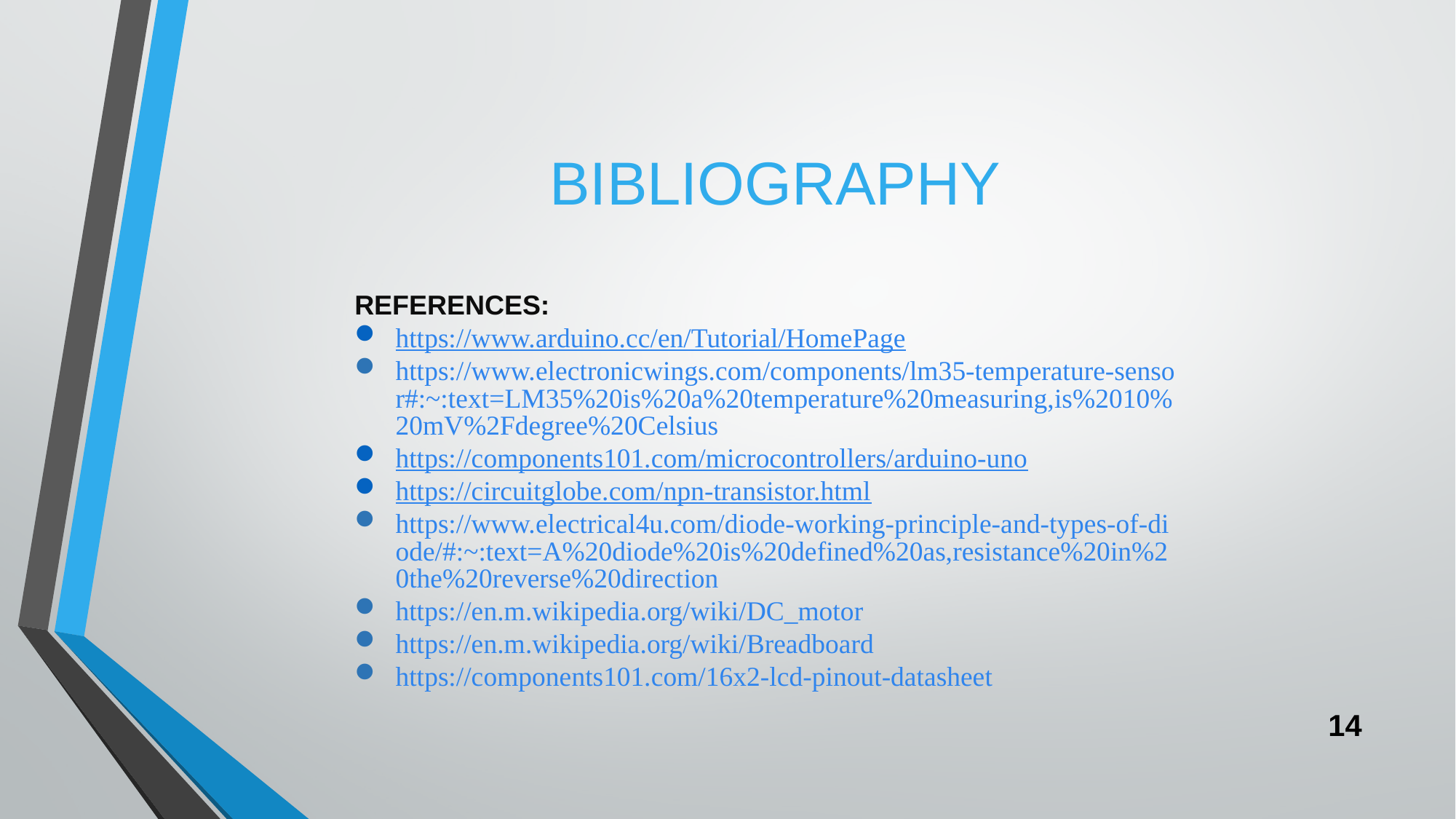

# BIBLIOGRAPHY
REFERENCES:
https://www.arduino.cc/en/Tutorial/HomePage
https://www.electronicwings.com/components/lm35-temperature-sensor#:~:text=LM35%20is%20a%20temperature%20measuring,is%2010%20mV%2Fdegree%20Celsius
https://components101.com/microcontrollers/arduino-uno
https://circuitglobe.com/npn-transistor.html
https://www.electrical4u.com/diode-working-principle-and-types-of-diode/#:~:text=A%20diode%20is%20defined%20as,resistance%20in%20the%20reverse%20direction
https://en.m.wikipedia.org/wiki/DC_motor
https://en.m.wikipedia.org/wiki/Breadboard
https://components101.com/16x2-lcd-pinout-datasheet

14